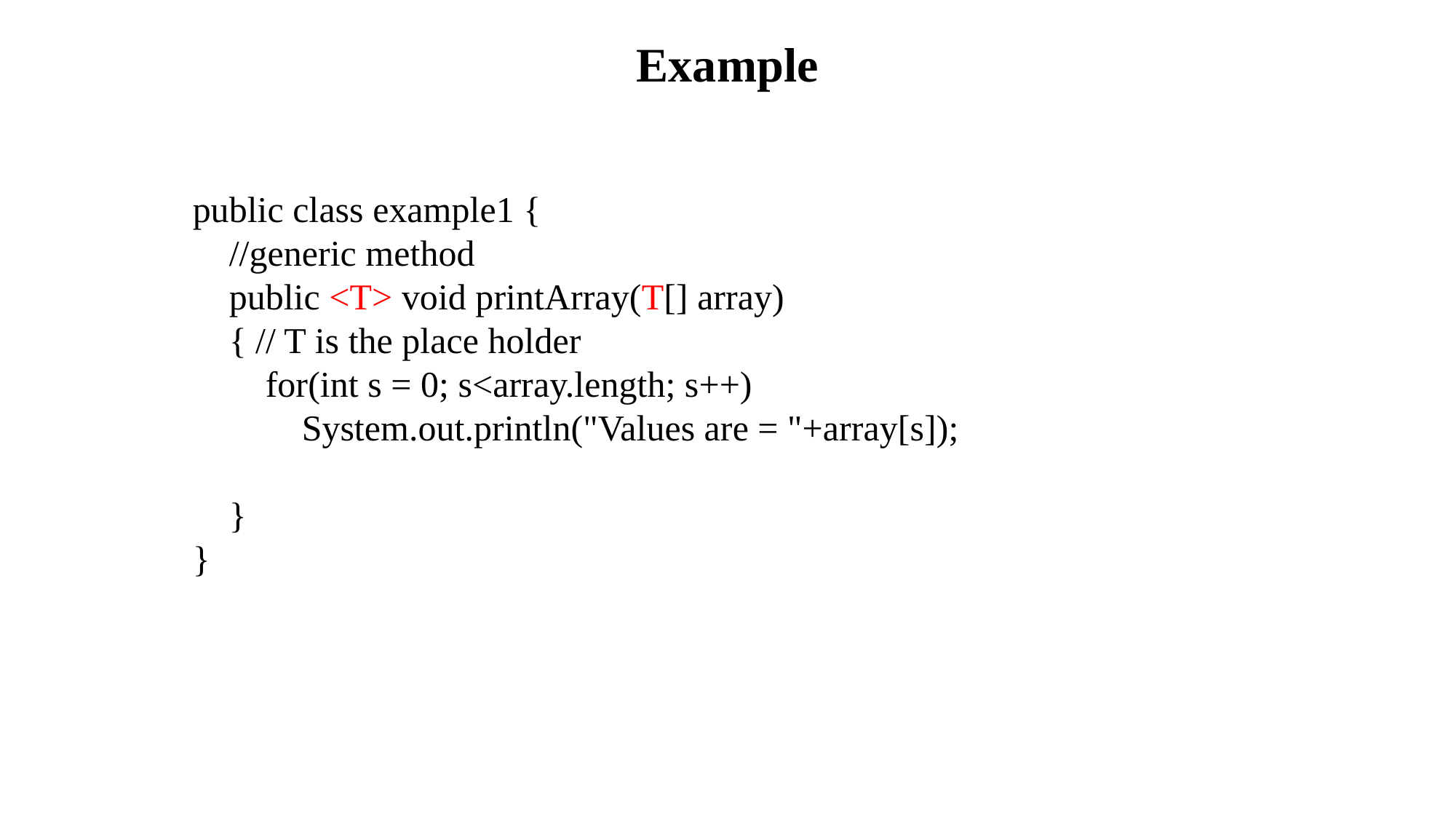

# Example

public class example1 {
    //generic method
    public <T> void printArray(T[] array)
    { // T is the place holder
        for(int s = 0; s<array.length; s++)
            System.out.println("Values are = "+array[s]);

    }
}